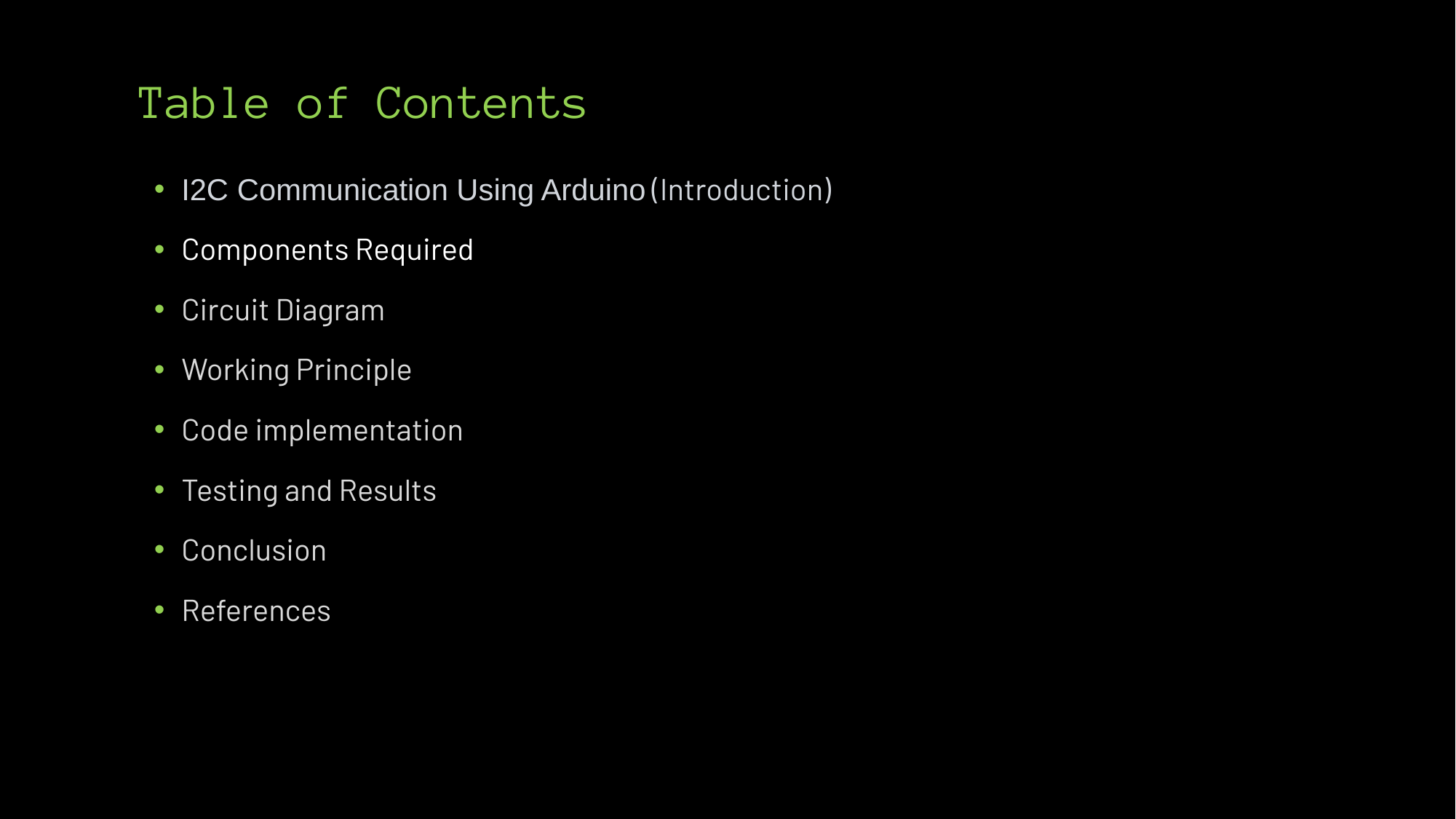

# Table of Contents
I2C Communication Using Arduino (Introduction)
Components Required
Circuit Diagram
Working Principle
Code implementation
Testing and Results
Conclusion
References